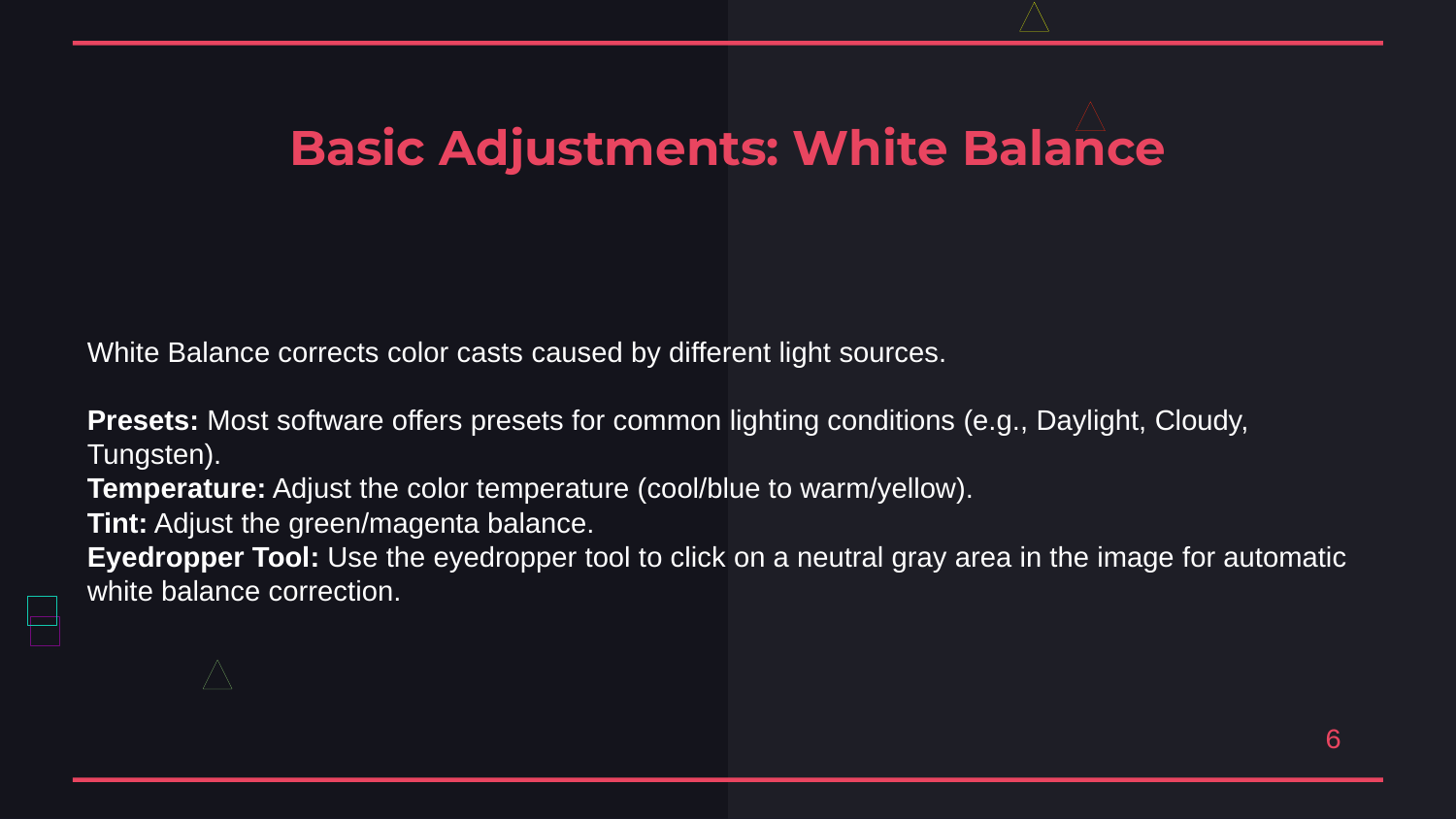

Basic Adjustments: White Balance

White Balance corrects color casts caused by different light sources.

Presets: Most software offers presets for common lighting conditions (e.g., Daylight, Cloudy, Tungsten).
Temperature: Adjust the color temperature (cool/blue to warm/yellow).
Tint: Adjust the green/magenta balance.
Eyedropper Tool: Use the eyedropper tool to click on a neutral gray area in the image for automatic white balance correction.

6